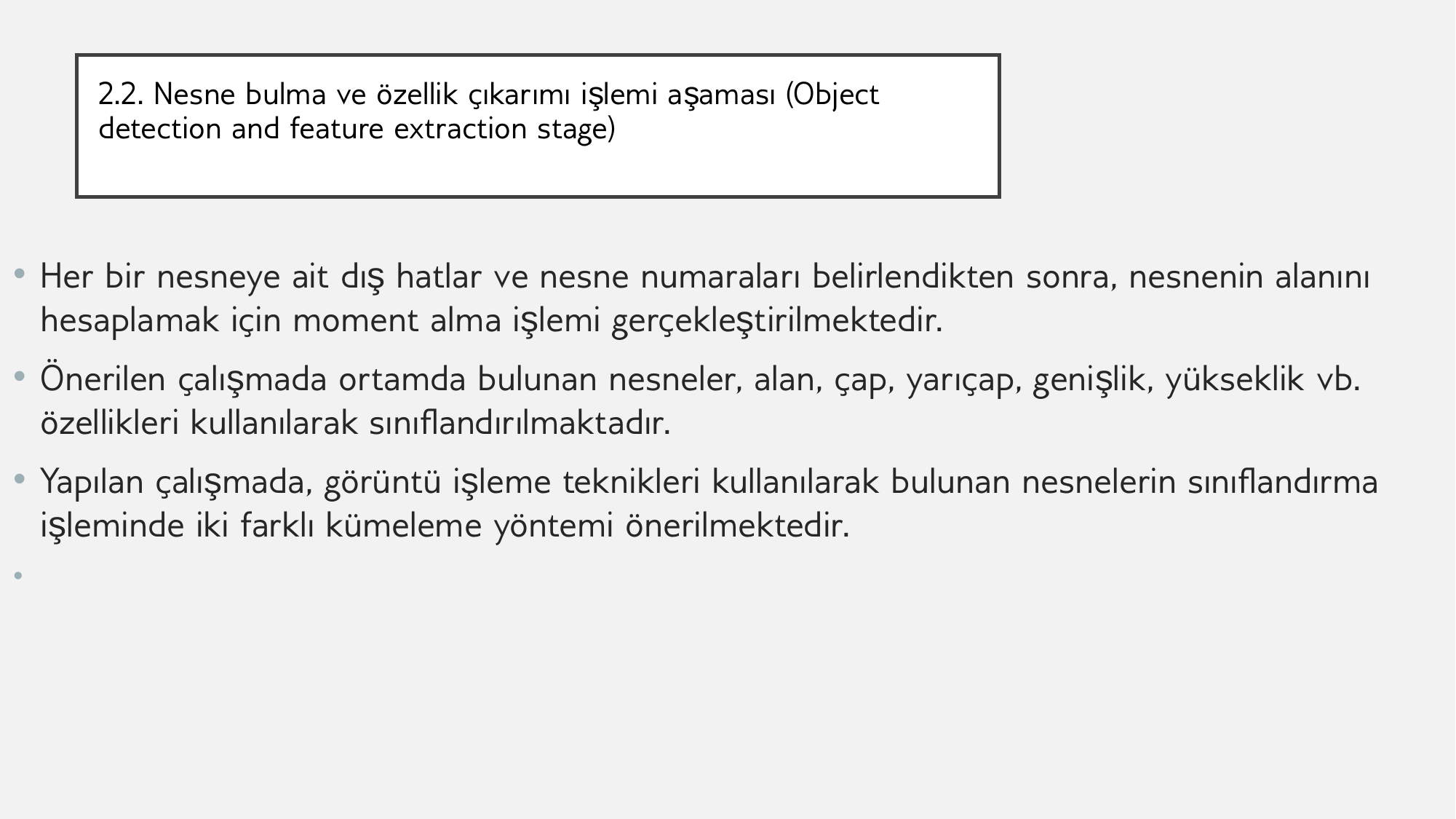

# 2.2. Nesne bulma ve özellik çıkarımı işlemi aşaması (Object detection and feature extraction stage)
Her bir nesneye ait dış hatlar ve nesne numaraları belirlendikten sonra, nesnenin alanını hesaplamak için moment alma işlemi gerçekleştirilmektedir.
Önerilen çalışmada ortamda bulunan nesneler, alan, çap, yarıçap, genişlik, yükseklik vb. özellikleri kullanılarak sınıflandırılmaktadır.
Yapılan çalışmada, görüntü işleme teknikleri kullanılarak bulunan nesnelerin sınıflandırma işleminde iki farklı kümeleme yöntemi önerilmektedir.